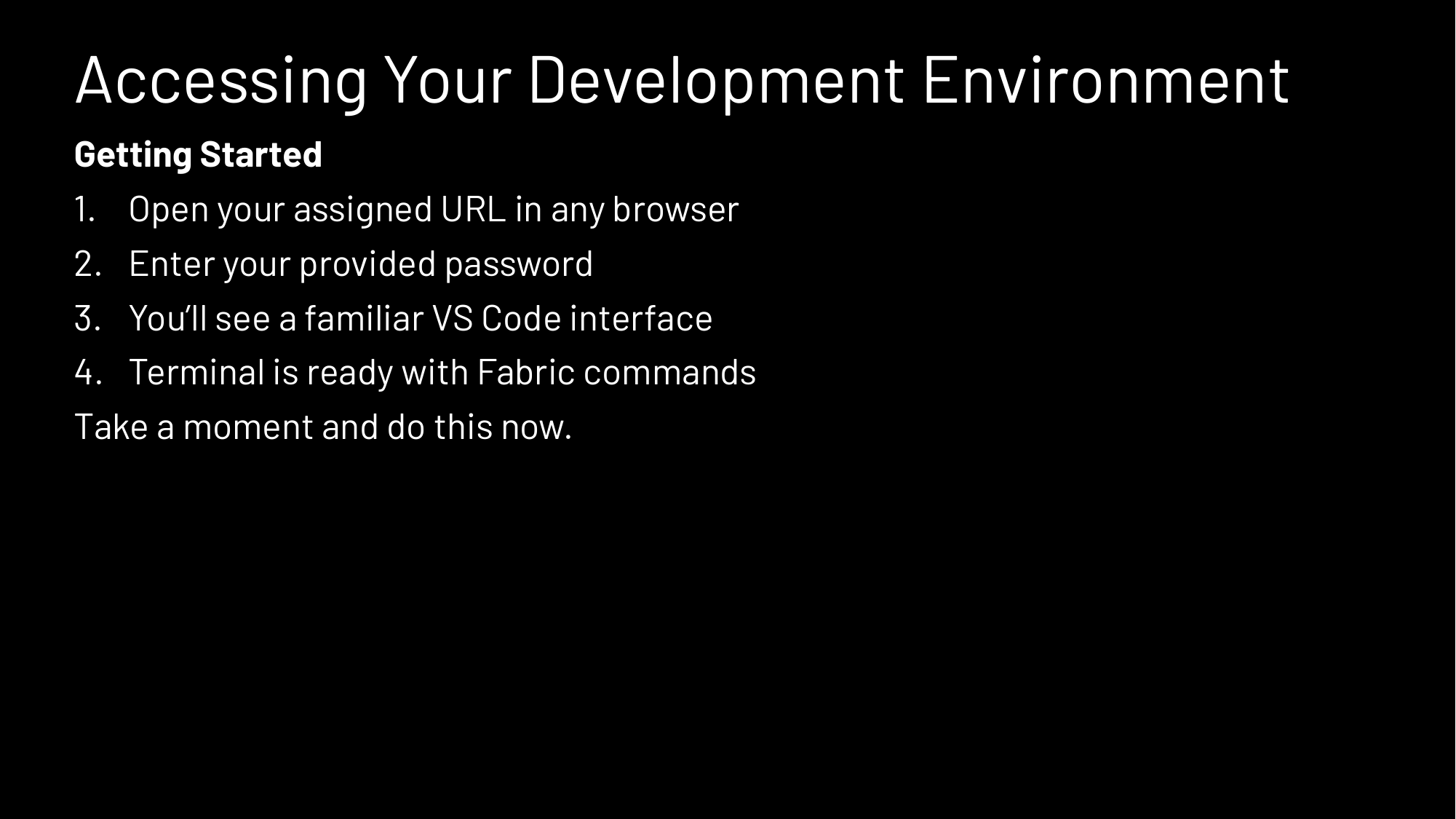

# Accessing Your Development Environment
Getting Started
Open your assigned URL in any browser
Enter your provided password
You’ll see a familiar VS Code interface
Terminal is ready with Fabric commands
Take a moment and do this now.